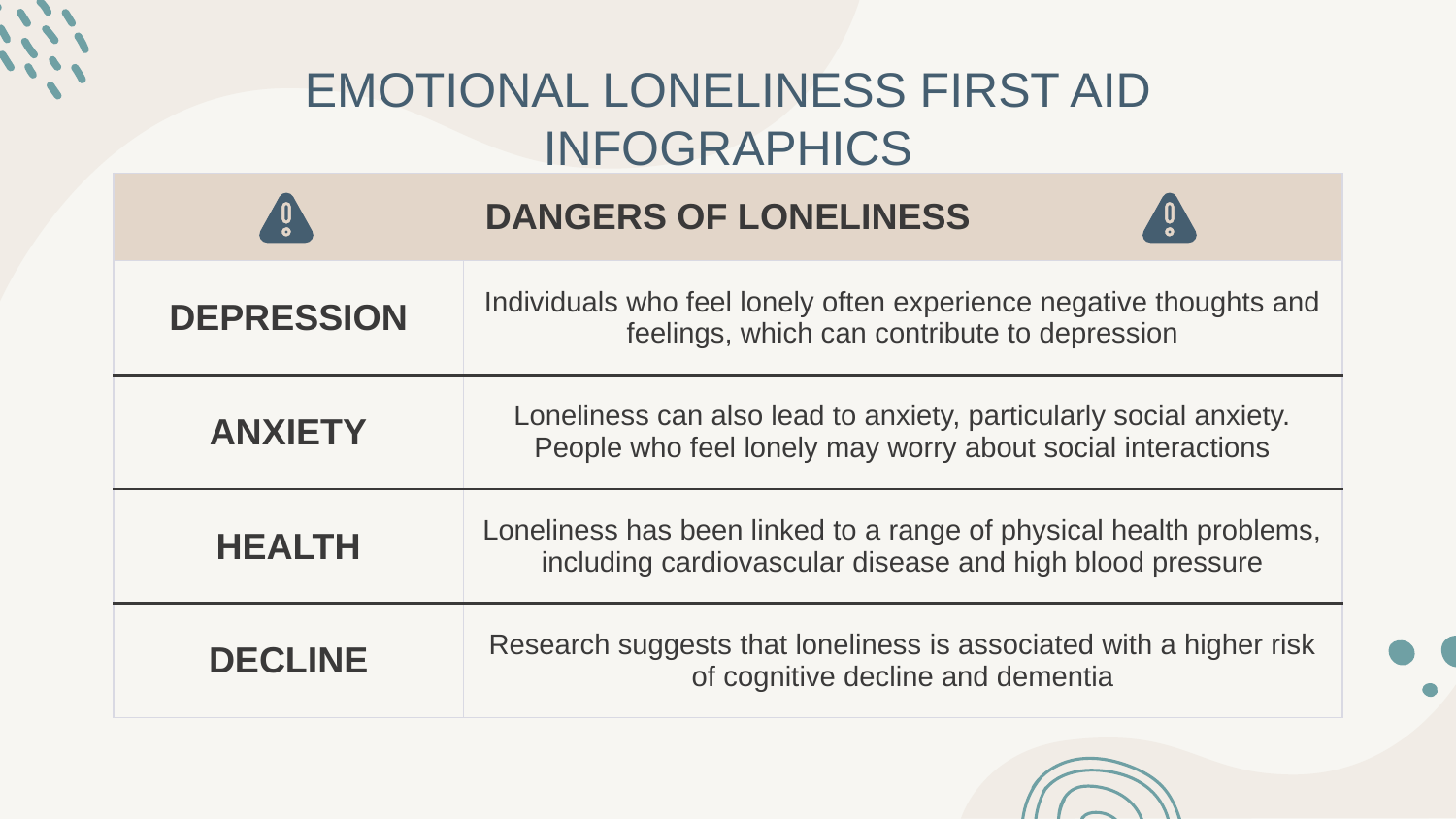

# EMOTIONAL LONELINESS FIRST AID INFOGRAPHICS
| DANGERS OF LONELINESS |  |
| --- | --- |
| DEPRESSION | Individuals who feel lonely often experience negative thoughts and feelings, which can contribute to depression |
| ANXIETY | Loneliness can also lead to anxiety, particularly social anxiety. People who feel lonely may worry about social interactions |
| HEALTH | Loneliness has been linked to a range of physical health problems, including cardiovascular disease and high blood pressure |
| DECLINE | Research suggests that loneliness is associated with a higher risk of cognitive decline and dementia |